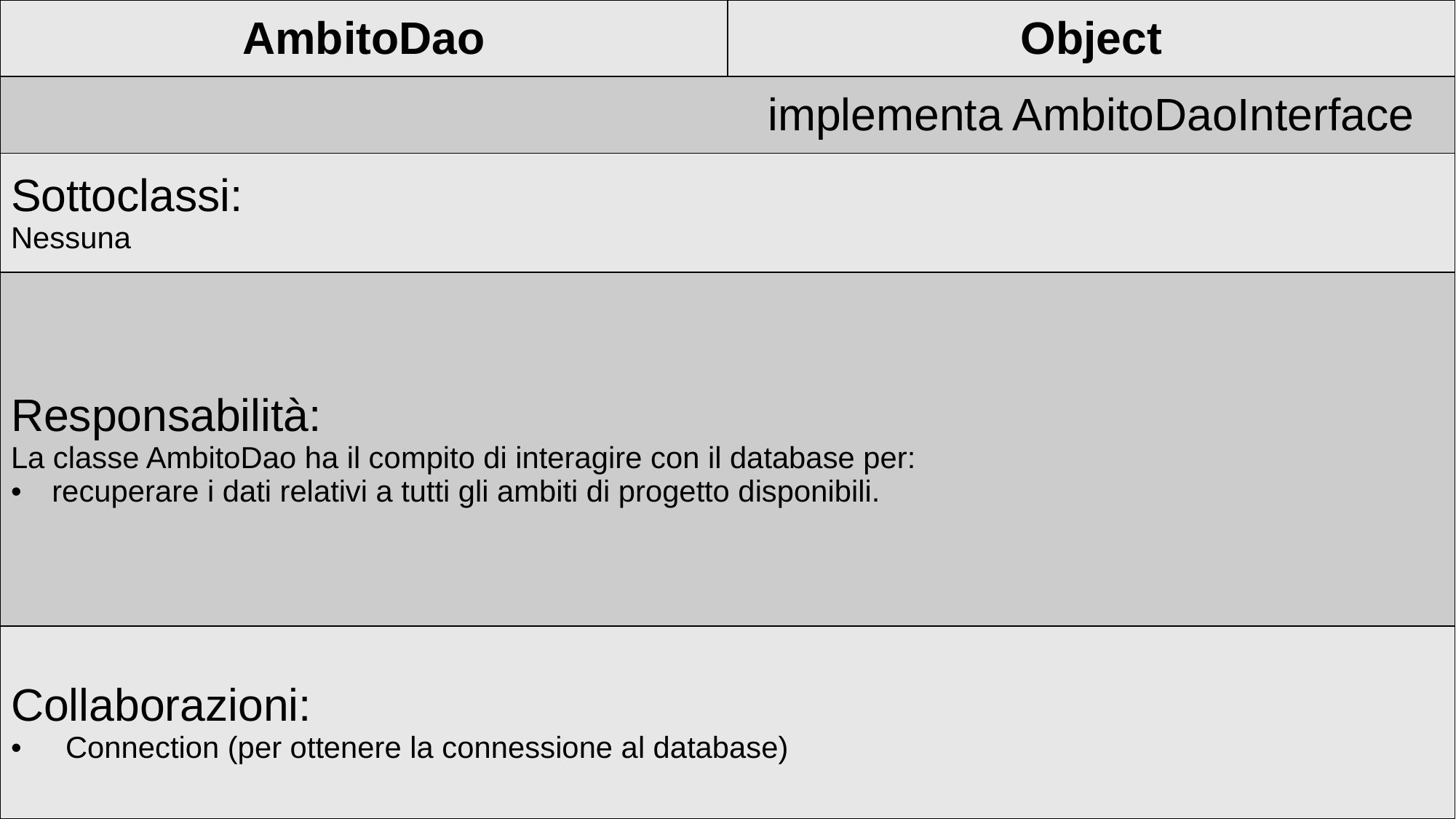

| AmbitoDao | Object |
| --- | --- |
|  | implementa AmbitoDaoInterface |
| Sottoclassi: Nessuna |  |
| Responsabilità: La classe AmbitoDao ha il compito di interagire con il database per: recuperare i dati relativi a tutti gli ambiti di progetto disponibili. |  |
| Collaborazioni: Connection (per ottenere la connessione al database) |  |